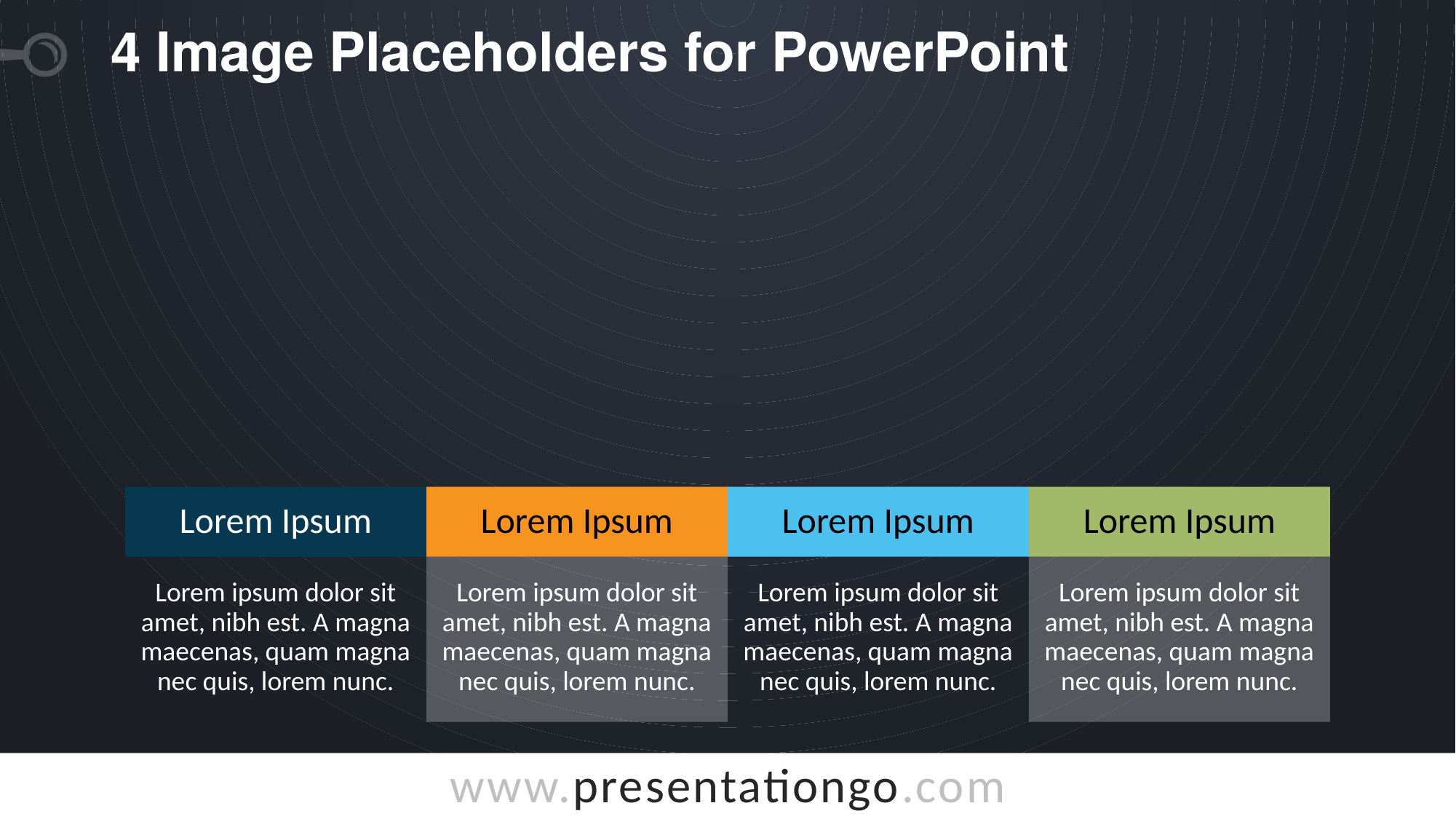

# 4 Image Placeholders for PowerPoint

Lorem Ipsum
Lorem Ipsum
Lorem Ipsum
Lorem Ipsum
Lorem ipsum dolor sit amet, nibh est. A magna maecenas, quam magna nec quis, lorem nunc.
Lorem ipsum dolor sit amet, nibh est. A magna maecenas, quam magna nec quis, lorem nunc.
Lorem ipsum dolor sit amet, nibh est. A magna maecenas, quam magna nec quis, lorem nunc.
Lorem ipsum dolor sit amet, nibh est. A magna maecenas, quam magna nec quis, lorem nunc.